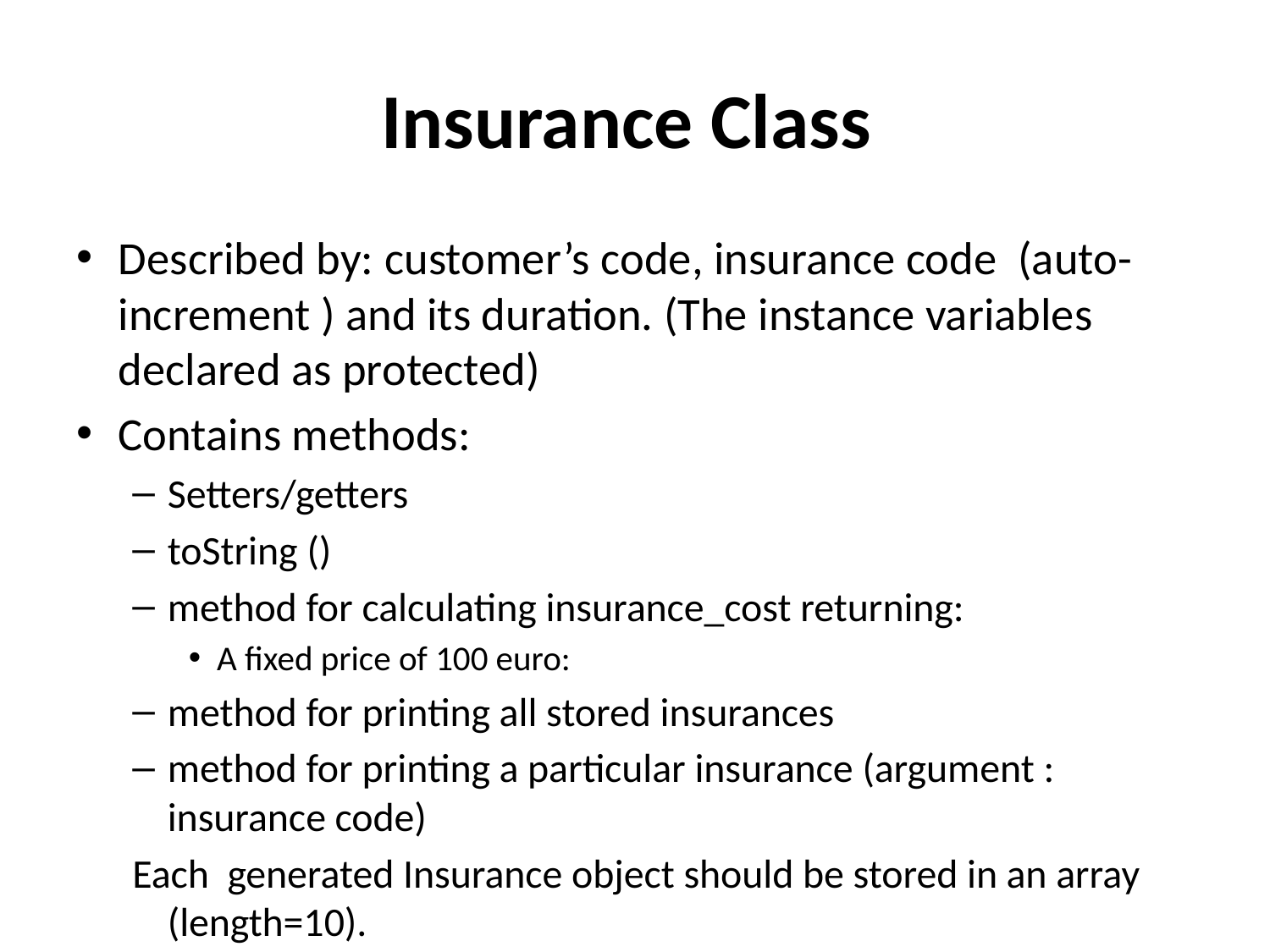

# Insurance Class
Described by: customer’s code, insurance code  (auto-increment ) and its duration. (The instance variables declared as protected)
Contains methods:
Setters/getters
toString ()
method for calculating insurance_cost returning:
A fixed price of 100 euro:
method for printing all stored insurances
method for printing a particular insurance (argument : insurance code)
Each  generated Insurance object should be stored in an array  (length=10).